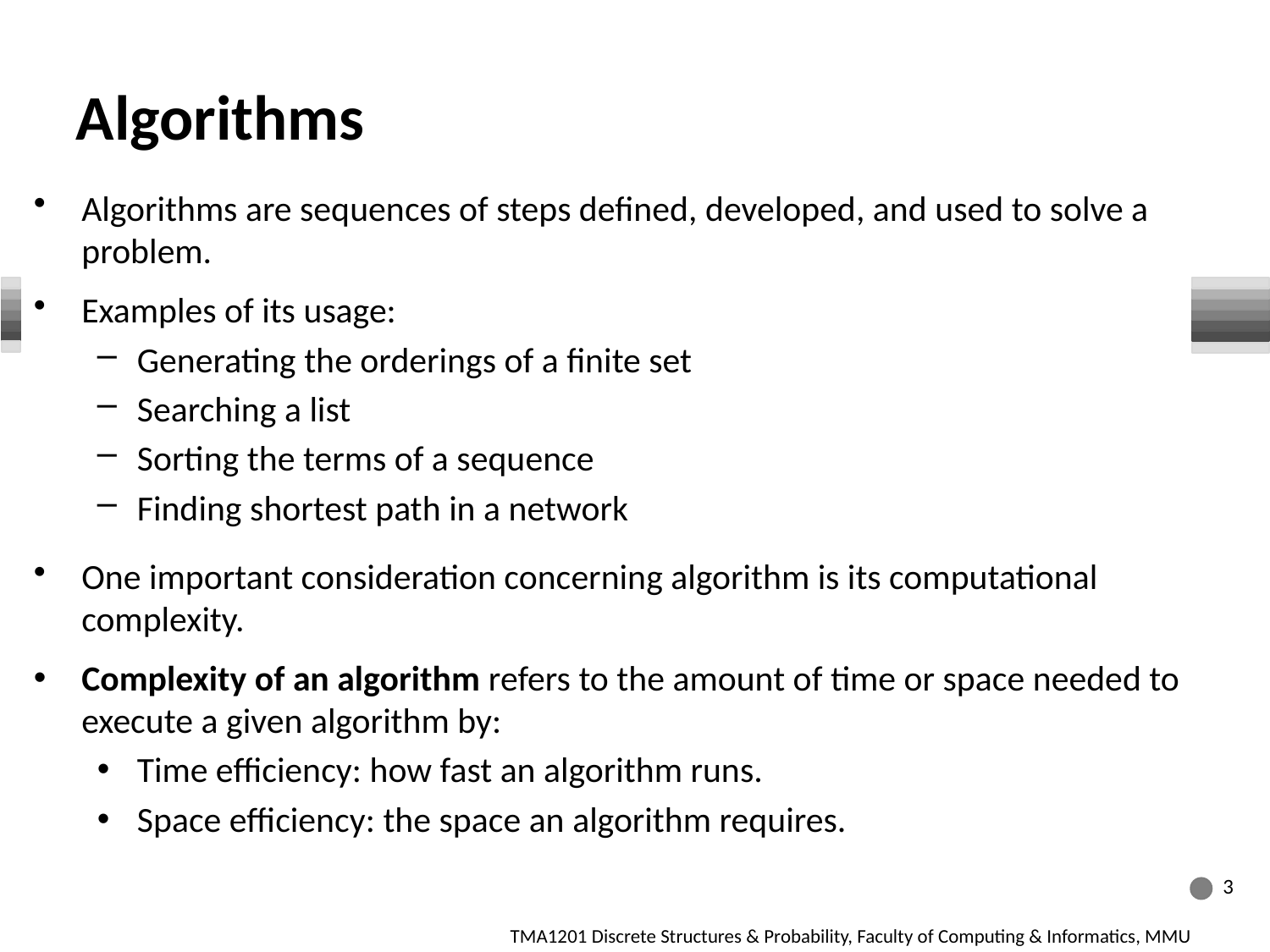

Algorithms
Algorithms are sequences of steps defined, developed, and used to solve a problem.

Examples of its usage:
Generating the orderings of a finite set
Searching a list
Sorting the terms of a sequence
Finding shortest path in a network

One important consideration concerning algorithm is its computational complexity.

Complexity of an algorithm refers to the amount of time or space needed to execute a given algorithm by:
Time efficiency: how fast an algorithm runs.
Space efficiency: the space an algorithm requires.
3